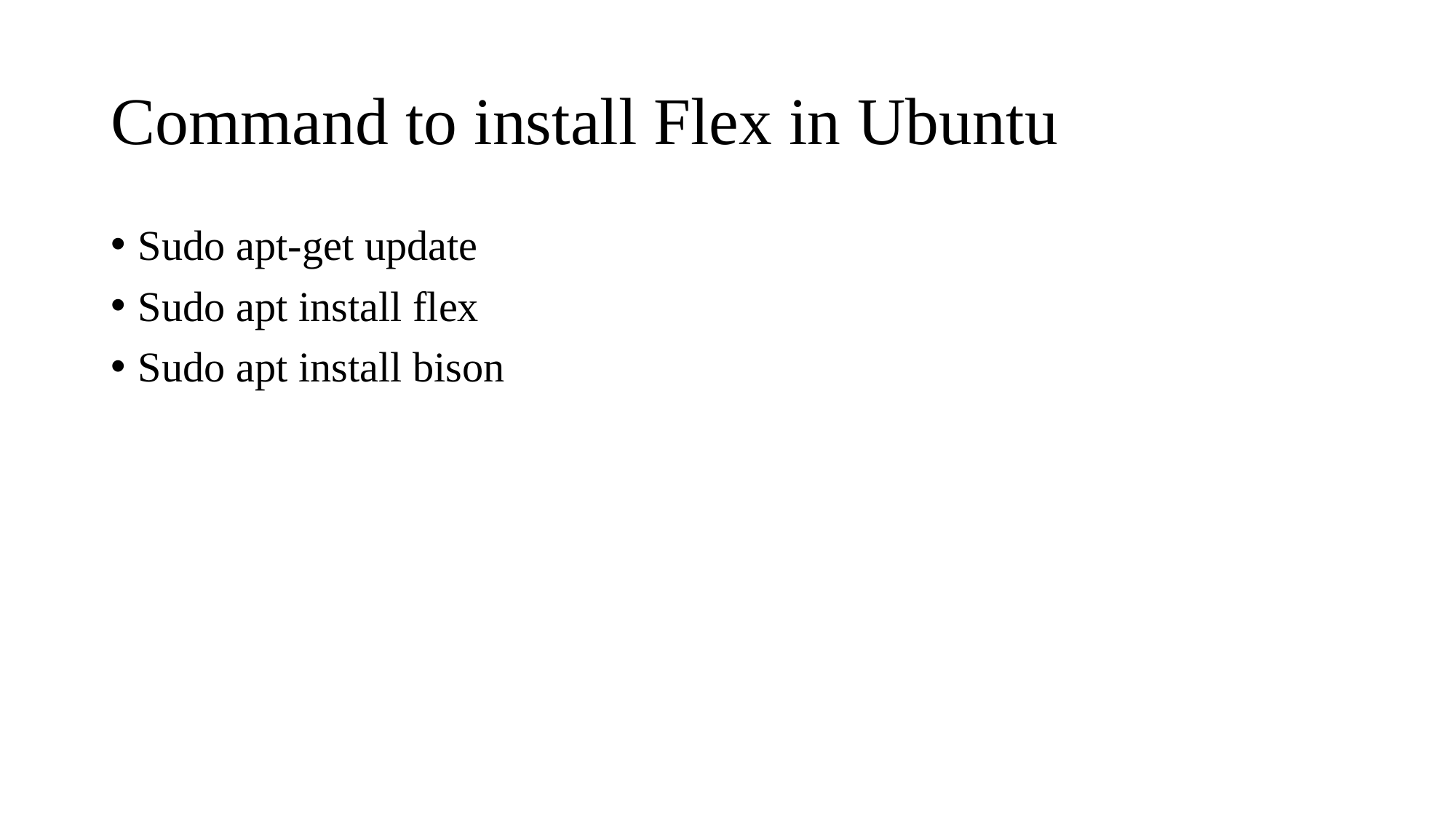

# Command to install Flex in Ubuntu
Sudo apt-get update
Sudo apt install flex
Sudo apt install bison